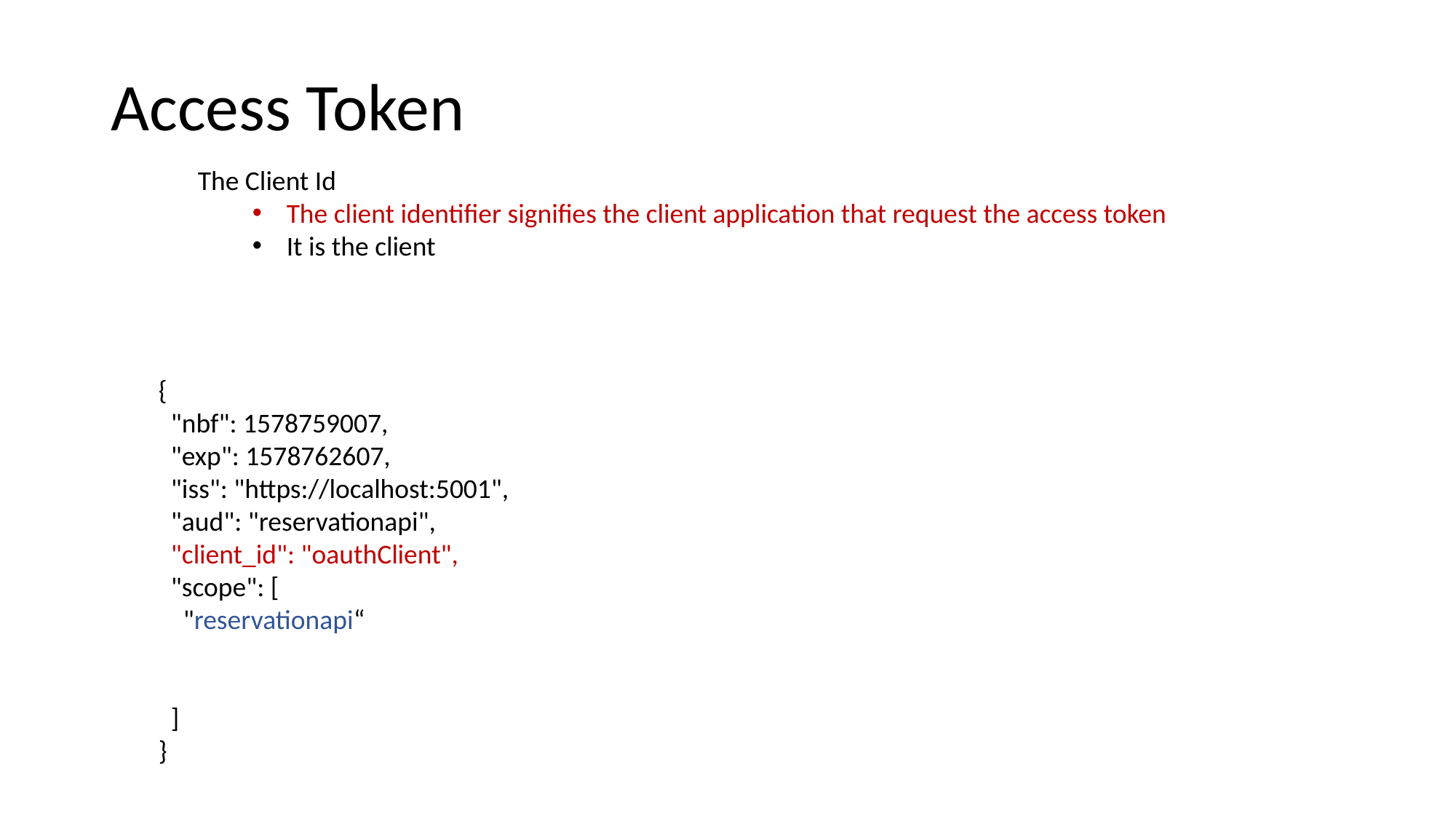

Access Token
The Client Id
The client identifier signifies the client application that request the access token
It is the client
{
  "nbf": 1578759007,
  "exp": 1578762607,
  "iss": "https://localhost:5001",
  "aud": "reservationapi",
  "client_id": "oauthClient",
  "scope": [
    "reservationapi“

  ]
}